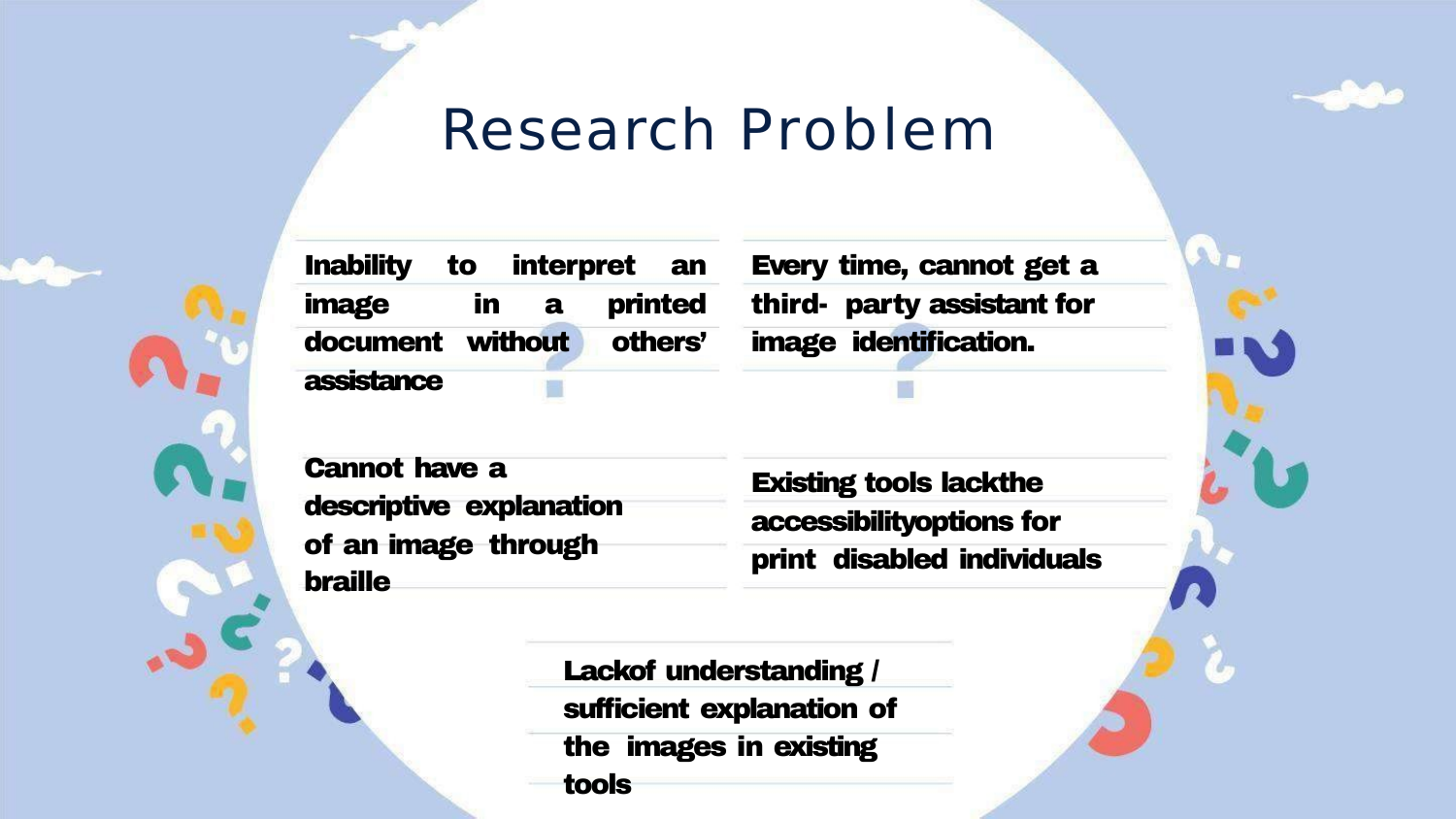

# Research Problem
Inability to interpret an image  in a printed document without  others’ assistance
Every time, cannot get a third-  party assistant for image  identification.
Cannot have a descriptive  explanation of an image  through braille
Existing tools lackthe  accessibilityoptions for print  disabled individuals
Lackof understanding /  sufficient explanation of the  images in existing tools